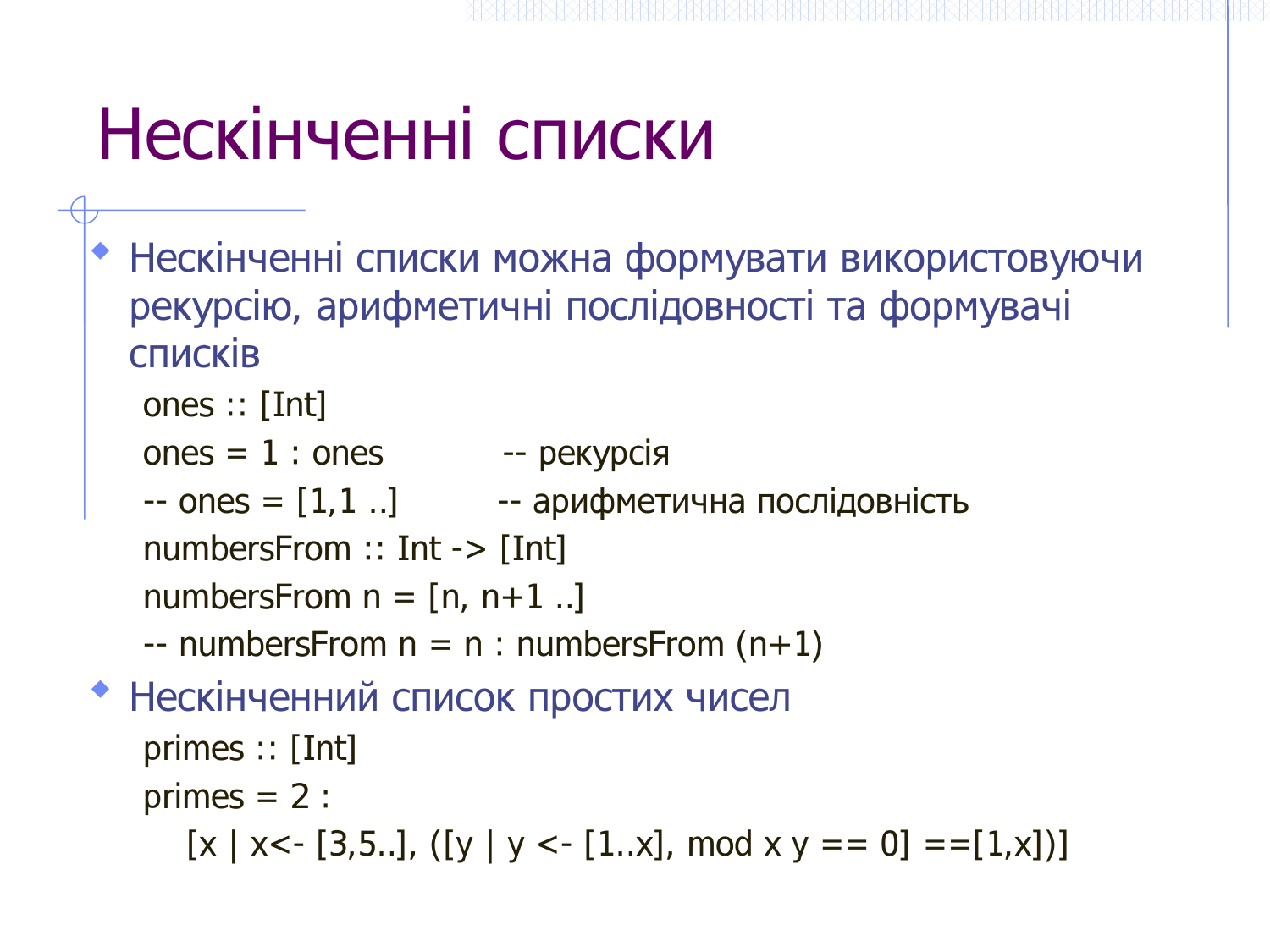

# Нескінченні списки
Нескінченні списки можна формувати використовуючи рекурсію, арифметичні послідовності та формувачі списків
ones :: [Int]
ones = 1 : ones           -- рекурсія
-- ones = [1,1 ..]         -- арифметична послідовність
numbersFrom :: Int -> [Int]
numbersFrom n = [n, n+1 ..]
-- numbersFrom n = n : numbersFrom (n+1)
Нескінченний список простих чисел
primes :: [Int]
primes = 2 :
    [x | x<- [3,5..], ([y | y <- [1..x], mod x y == 0] ==[1,x])]